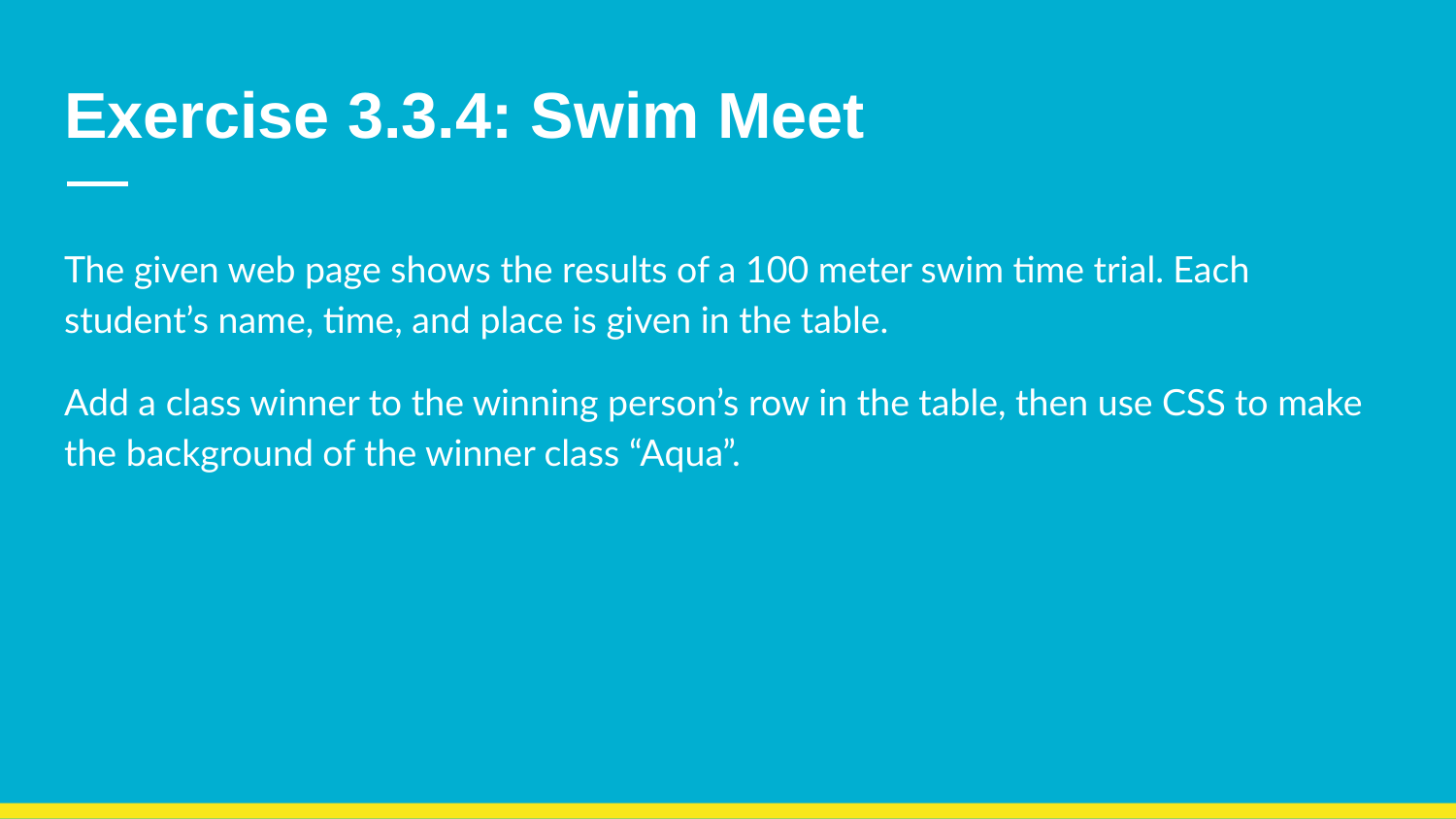

# Exercise 3.3.4: Swim Meet
The given web page shows the results of a 100 meter swim time trial. Each student’s name, time, and place is given in the table.
Add a class winner to the winning person’s row in the table, then use CSS to make the background of the winner class “Aqua”.